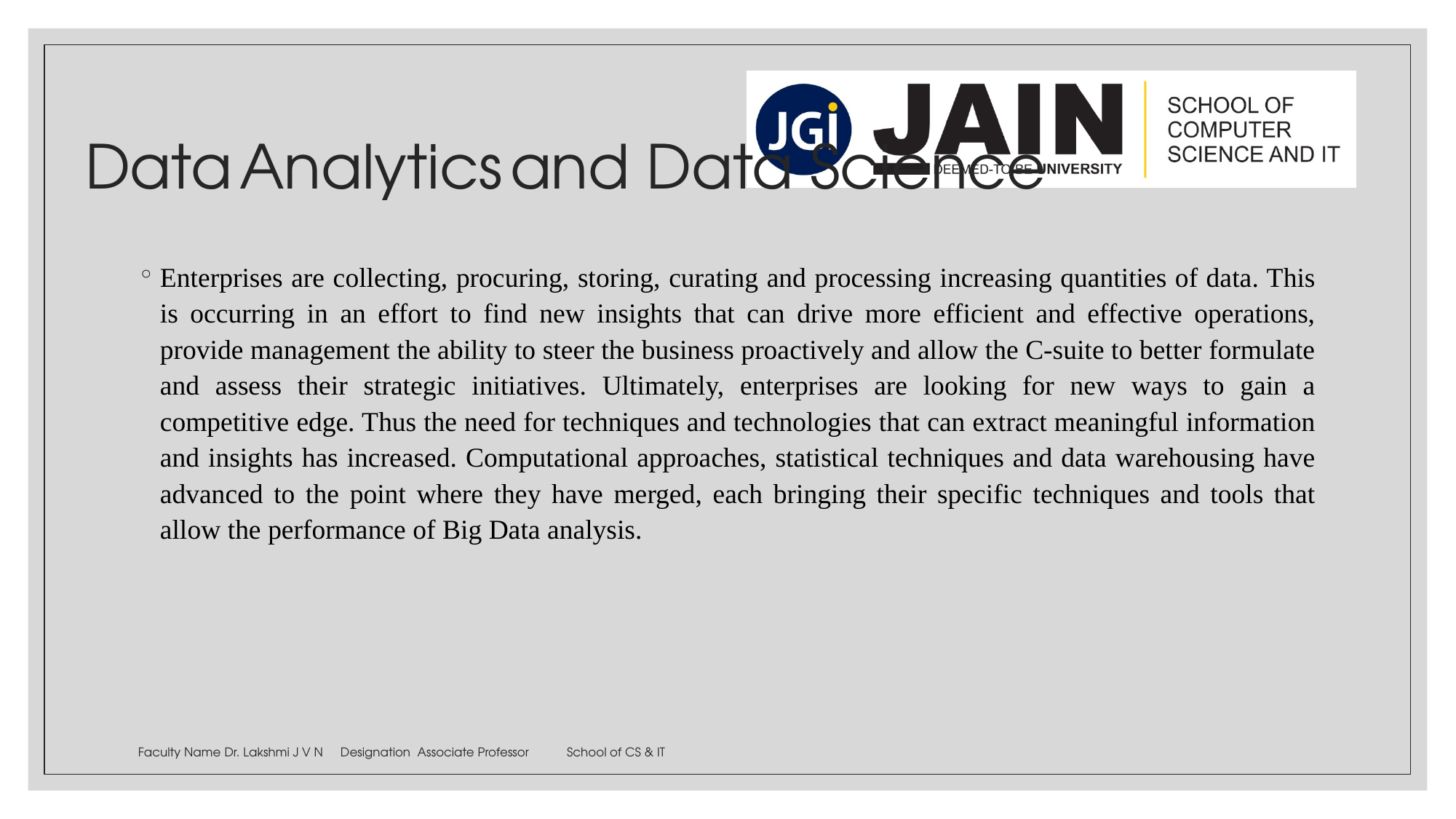

# Data Analytics and Data Science
Enterprises are collecting, procuring, storing, curating and processing increasing quantities of data. This is occurring in an effort to find new insights that can drive more efficient and effective operations, provide management the ability to steer the business proactively and allow the C-suite to better formulate and assess their strategic initiatives. Ultimately, enterprises are looking for new ways to gain a competitive edge. Thus the need for techniques and technologies that can extract meaningful information and insights has increased. Computational approaches, statistical techniques and data warehousing have advanced to the point where they have merged, each bringing their specific techniques and tools that allow the performance of Big Data analysis.
Faculty Name Dr. Lakshmi J V N	     Designation  Associate Professor           School of CS & IT